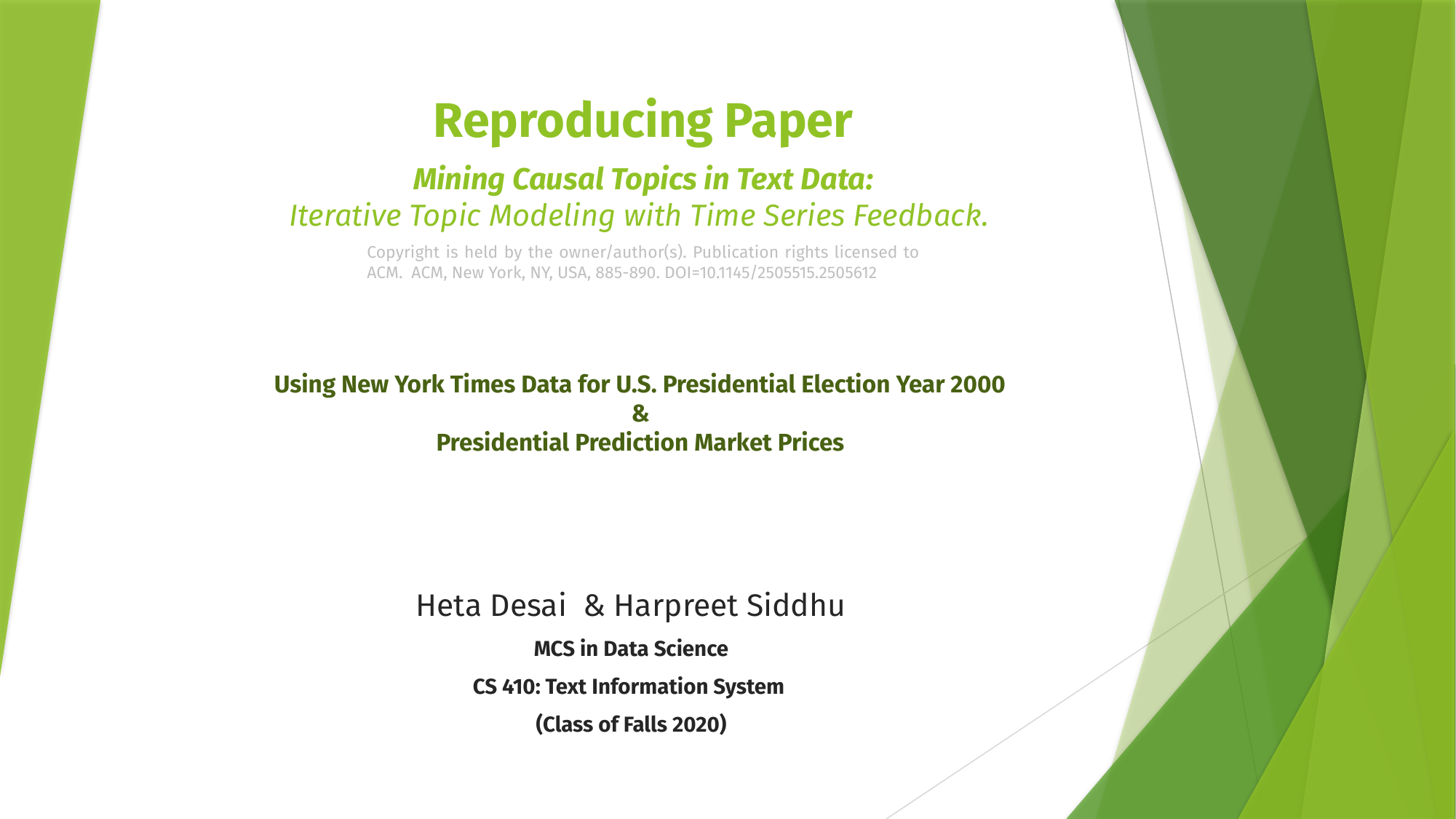

Reproducing Paper
# Mining Causal Topics in Text Data: Iterative Topic Modeling with Time Series Feedback.
Copyright is held by the owner/author(s). Publication rights licensed to ACM.  ACM, New York, NY, USA, 885-890. DOI=10.1145/2505515.2505612

Using New York Times Data for U.S. Presidential Election Year 2000
&
Presidential Prediction Market Prices
Heta Desai  & Harpreet Siddhu
MCS in Data Science
CS 410: Text Information System
(Class of Falls 2020)